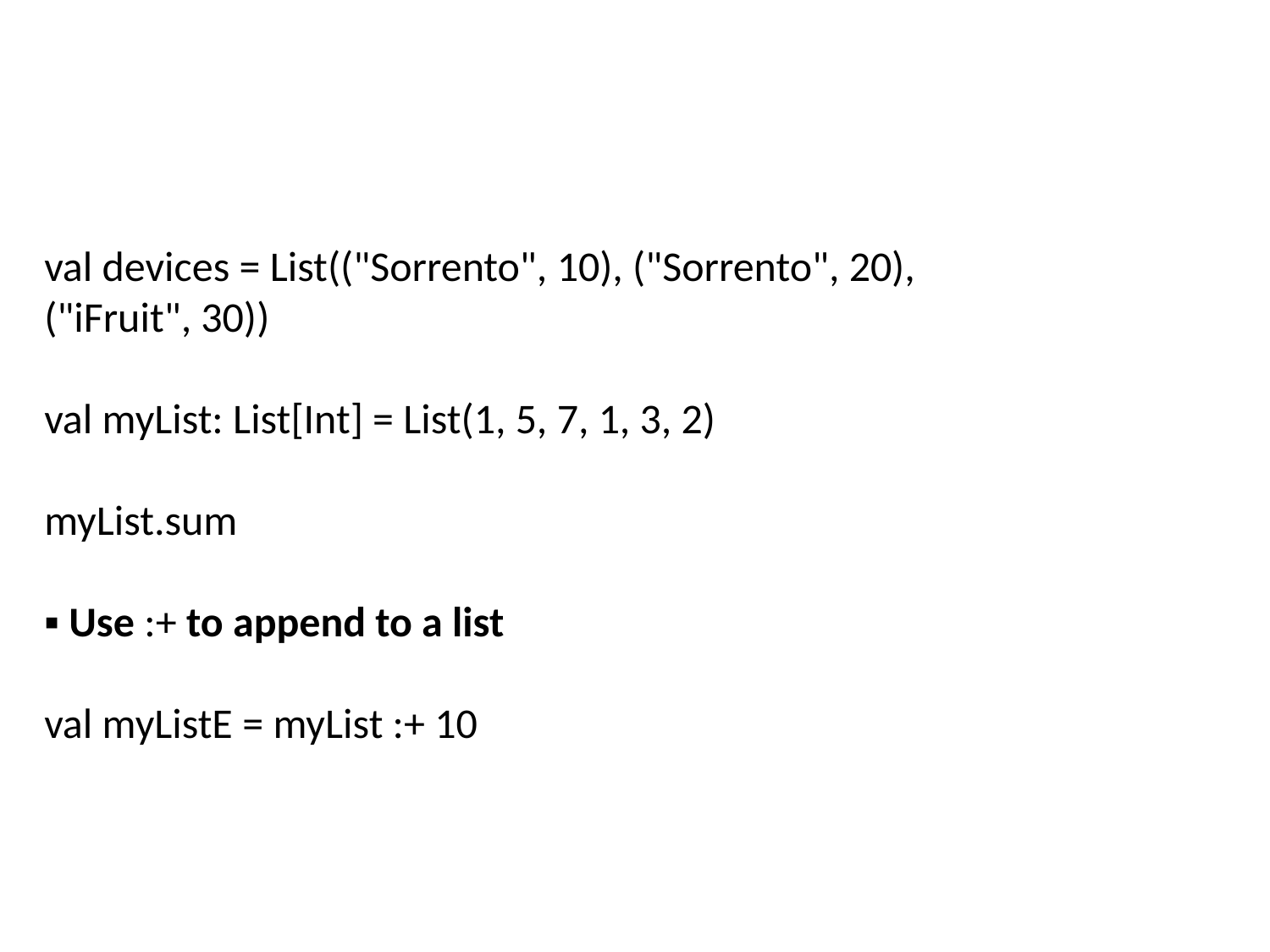

#
val devices = List(("Sorrento", 10), ("Sorrento", 20),
("iFruit", 30))

val myList: List[Int] = List(1, 5, 7, 1, 3, 2)

myList.sum

▪ Use :+ to append to a list

val myListE = myList :+ 10